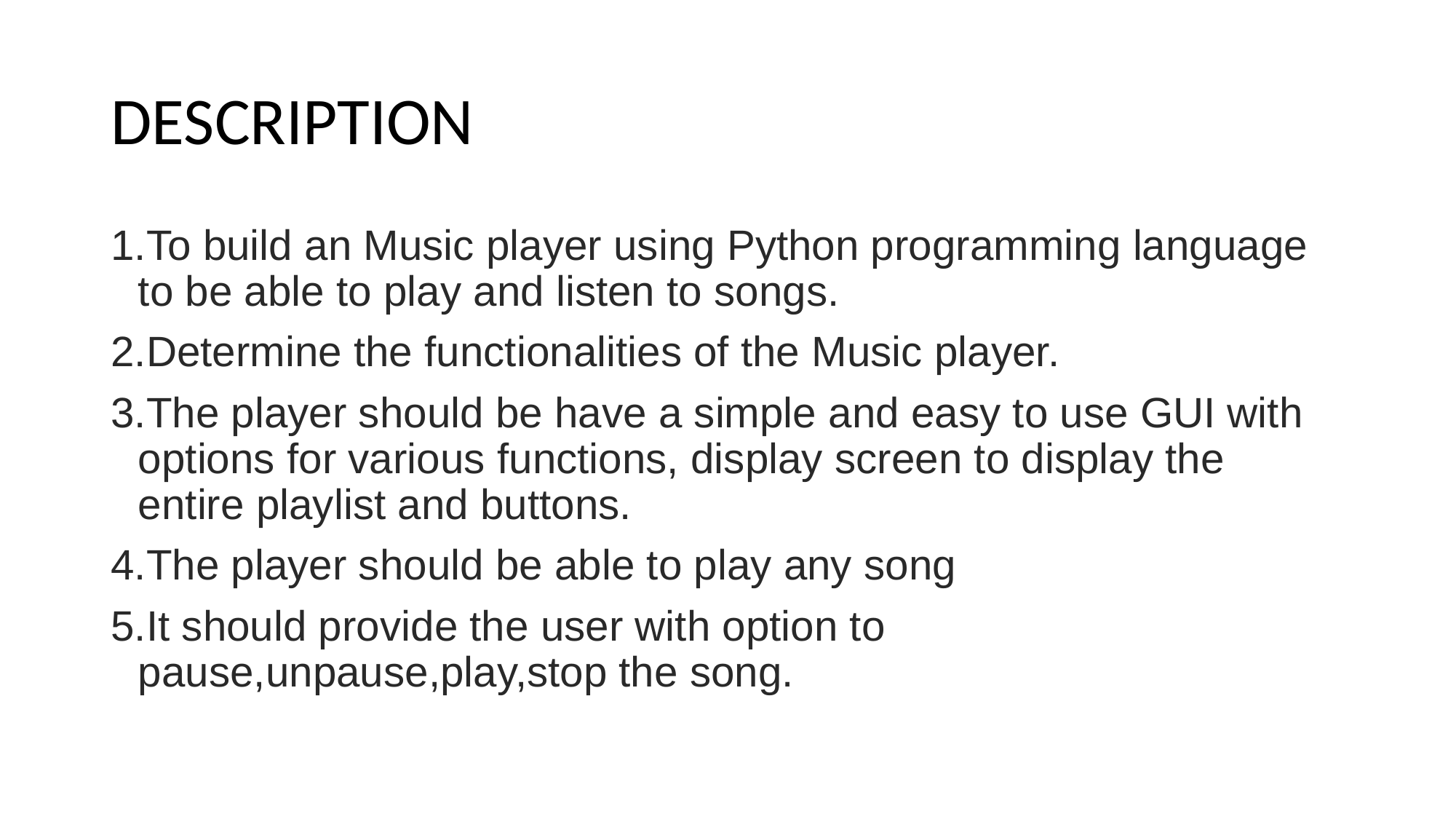

# DESCRIPTION
To build an Music player using Python programming language to be able to play and listen to songs.
Determine the functionalities of the Music player.
The player should be have a simple and easy to use GUI with options for various functions, display screen to display the entire playlist and buttons.
The player should be able to play any song
It should provide the user with option to pause,unpause,play,stop the song.